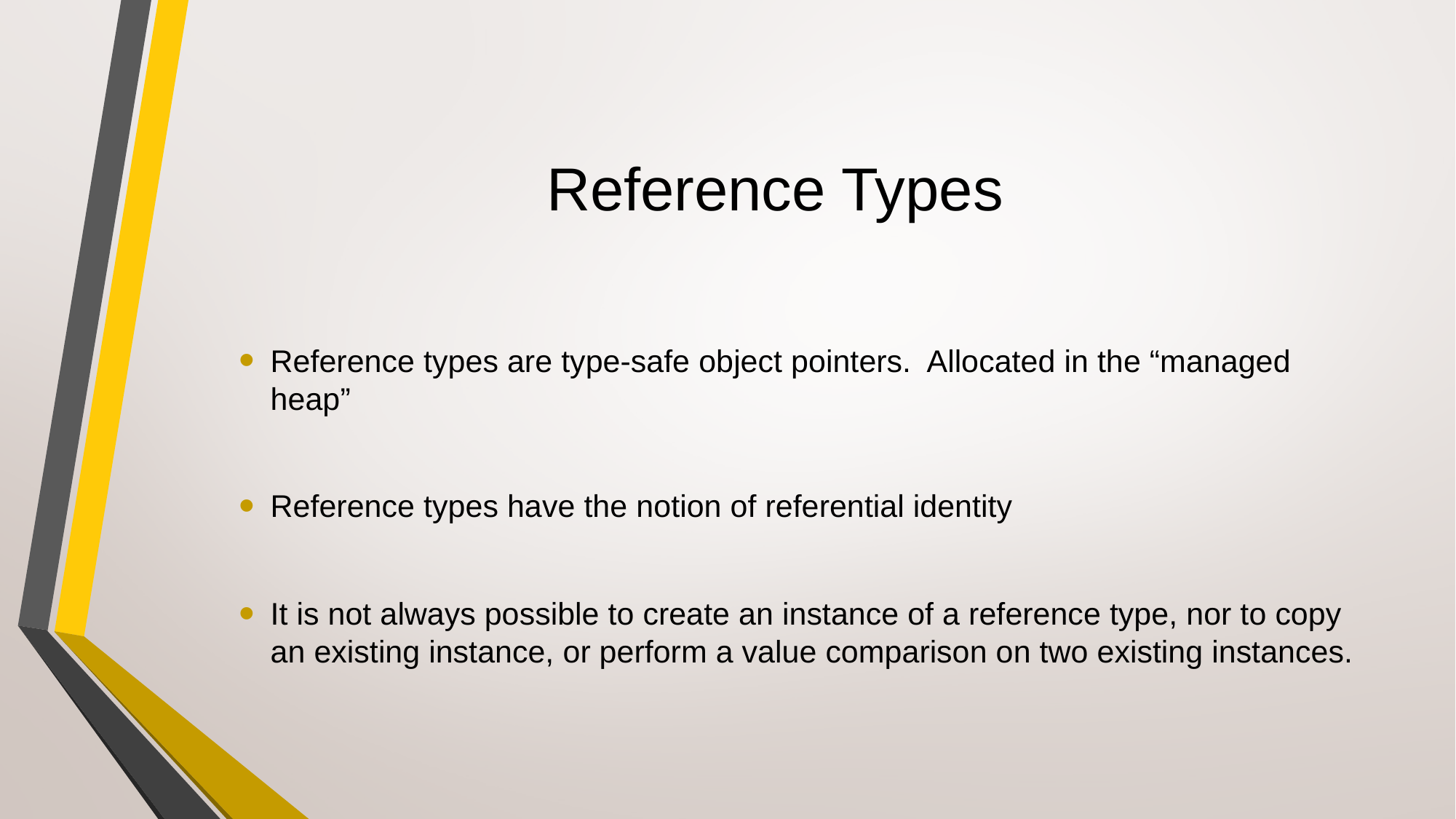

# Reference Types
Reference types are type-safe object pointers.  Allocated in the “managed heap”

Reference types have the notion of referential identity

It is not always possible to create an instance of a reference type, nor to copy an existing instance, or perform a value comparison on two existing instances.